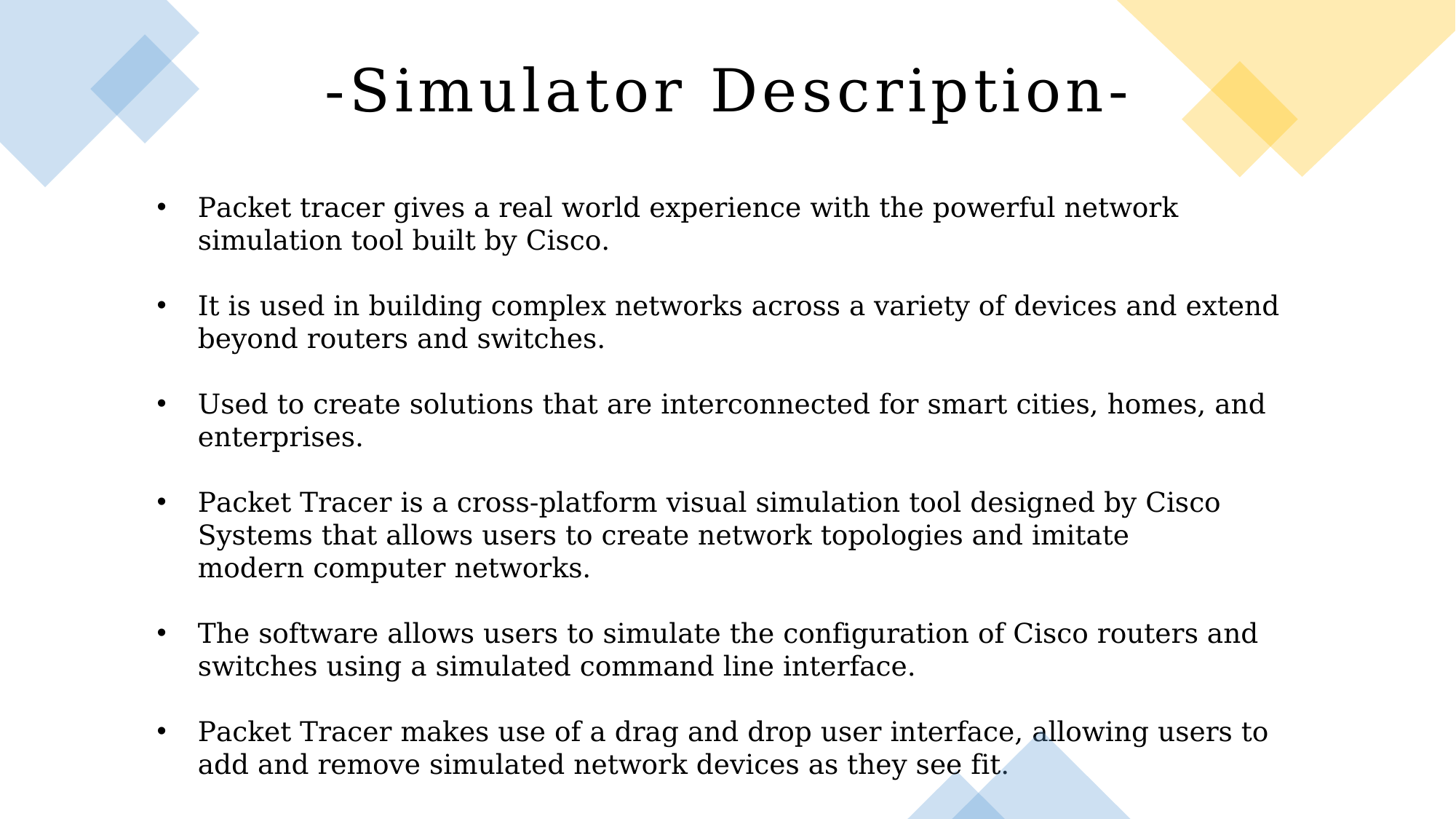

# -Simulator Description-

Packet tracer gives a real world experience with the powerful network simulation tool built by Cisco.

It is used in building complex networks across a variety of devices and extend beyond routers and switches.

Used to create solutions that are interconnected for smart cities, homes, and enterprises.

Packet Tracer is a cross-platform visual simulation tool designed by Cisco Systems that allows users to create network topologies and imitate modern computer networks.

The software allows users to simulate the configuration of Cisco routers and switches using a simulated command line interface.

Packet Tracer makes use of a drag and drop user interface, allowing users to add and remove simulated network devices as they see fit.